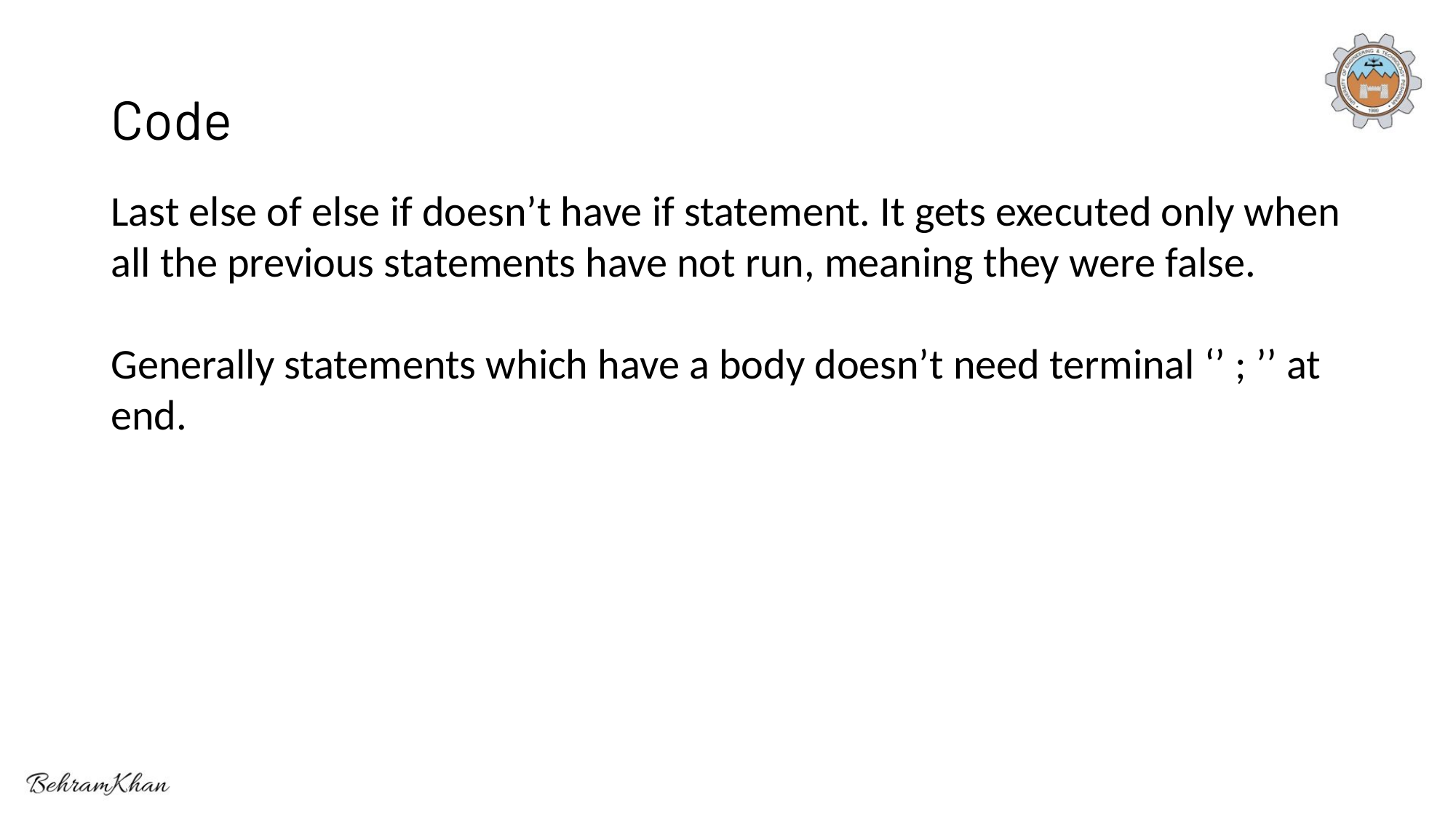

# Code
Last else of else if doesn’t have if statement. It gets executed only when all the previous statements have not run, meaning they were false.

Generally statements which have a body doesn’t need terminal ‘’ ; ’’ at end.